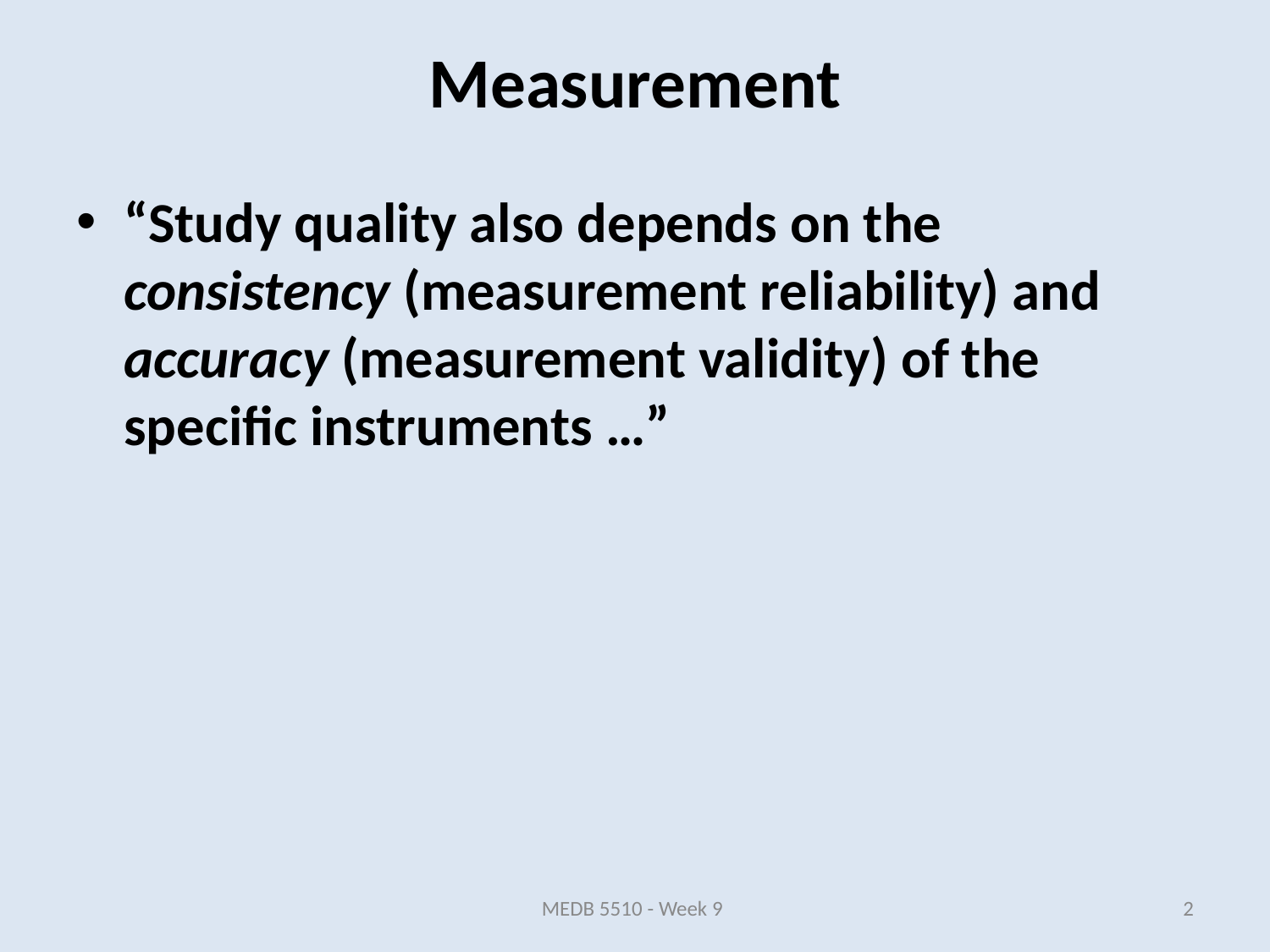

Measurement
“Study quality also depends on the consistency (measurement reliability) and accuracy (measurement validity) of the specific instruments …”

MEDB 5510 - Week 9
2